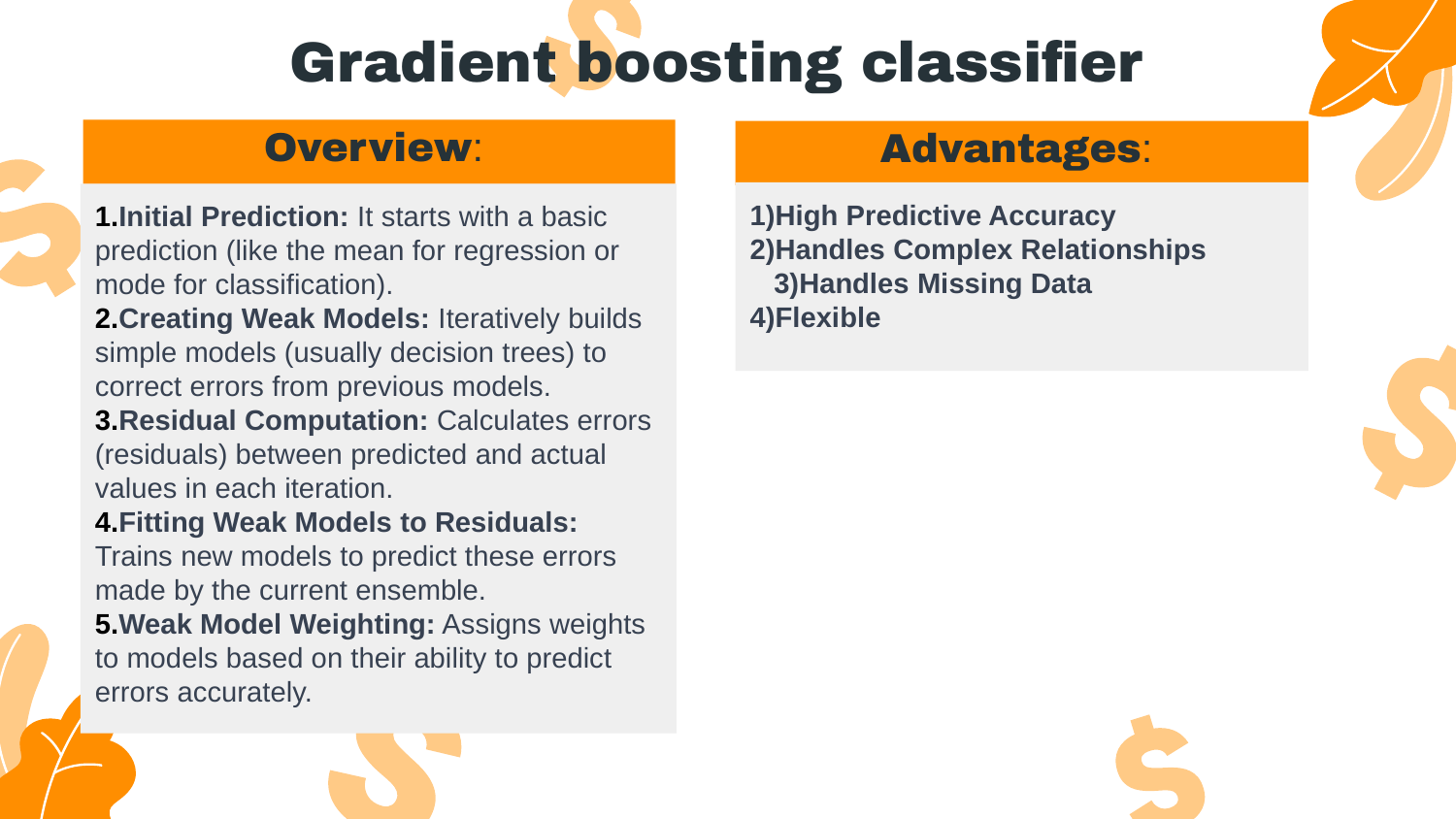

# Gradient boosting classifier
Overview:
Advantages:
1)High Predictive Accuracy
2)Handles Complex Relationships              3)Handles Missing Data
4)Flexible
Initial Prediction: It starts with a basic prediction (like the mean for regression or mode for classification).
Creating Weak Models: Iteratively builds simple models (usually decision trees) to correct errors from previous models.
Residual Computation: Calculates errors (residuals) between predicted and actual values in each iteration.
Fitting Weak Models to Residuals: Trains new models to predict these errors made by the current ensemble.
Weak Model Weighting: Assigns weights to models based on their ability to predict errors accurately.